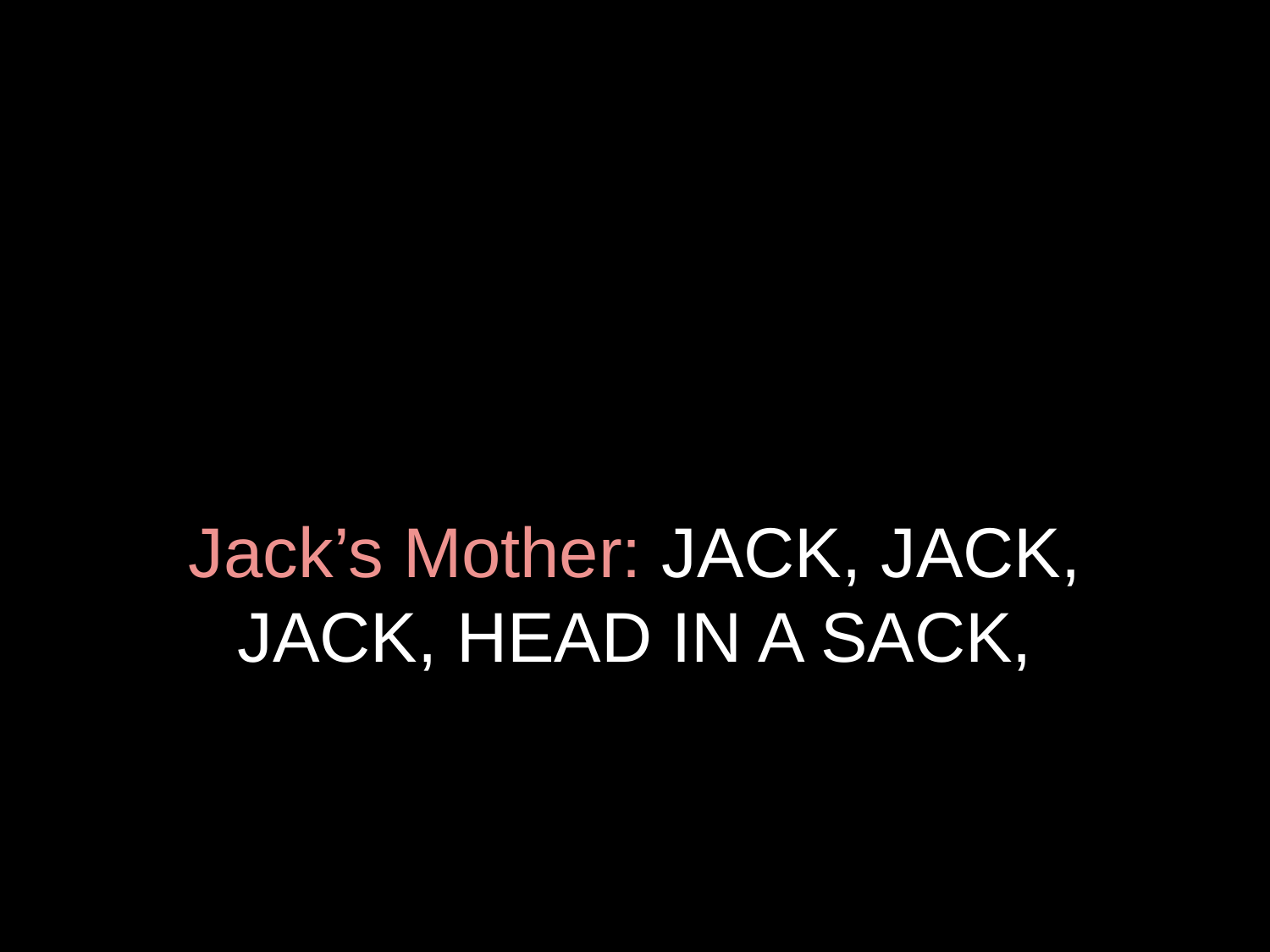

# Jack’s Mother: JACK, JACK, JACK, HEAD IN A SACK,